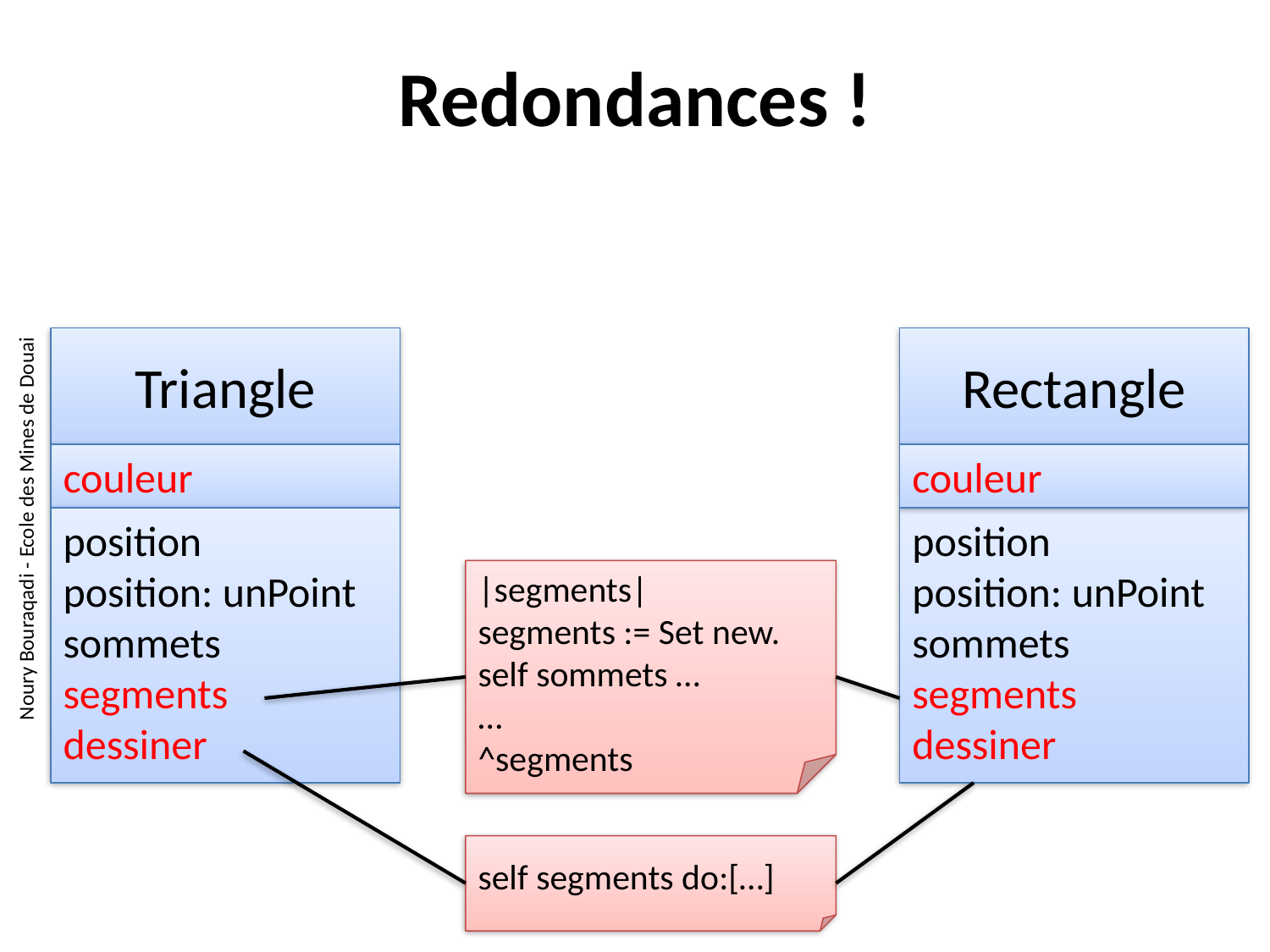

# Redondances !
Triangle
couleur
position
position: unPoint
sommets
segments
dessiner

Rectangle
couleur
position
position: unPoint
sommets
segments
dessiner

Noury Bouraqadi - Ecole des Mines de Douai
|segments|
segments := Set new.
self sommets …
…
^segments
self segments do:[…]